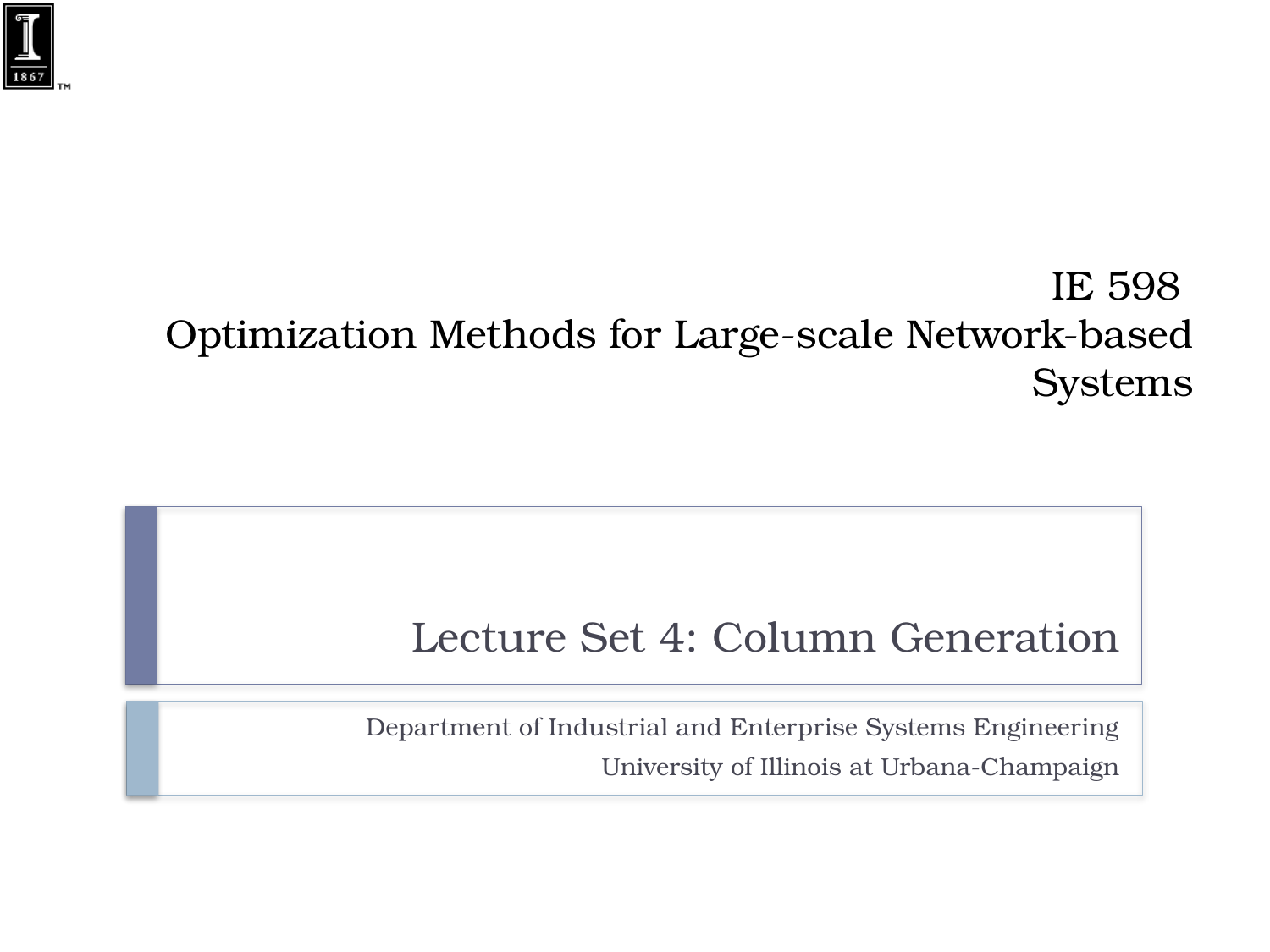

# IE 598 Optimization Methods for Large-scale Network-based Systems
Lecture Set 4: Column Generation

Department of Industrial and Enterprise Systems Engineering
University of Illinois at Urbana-Champaign